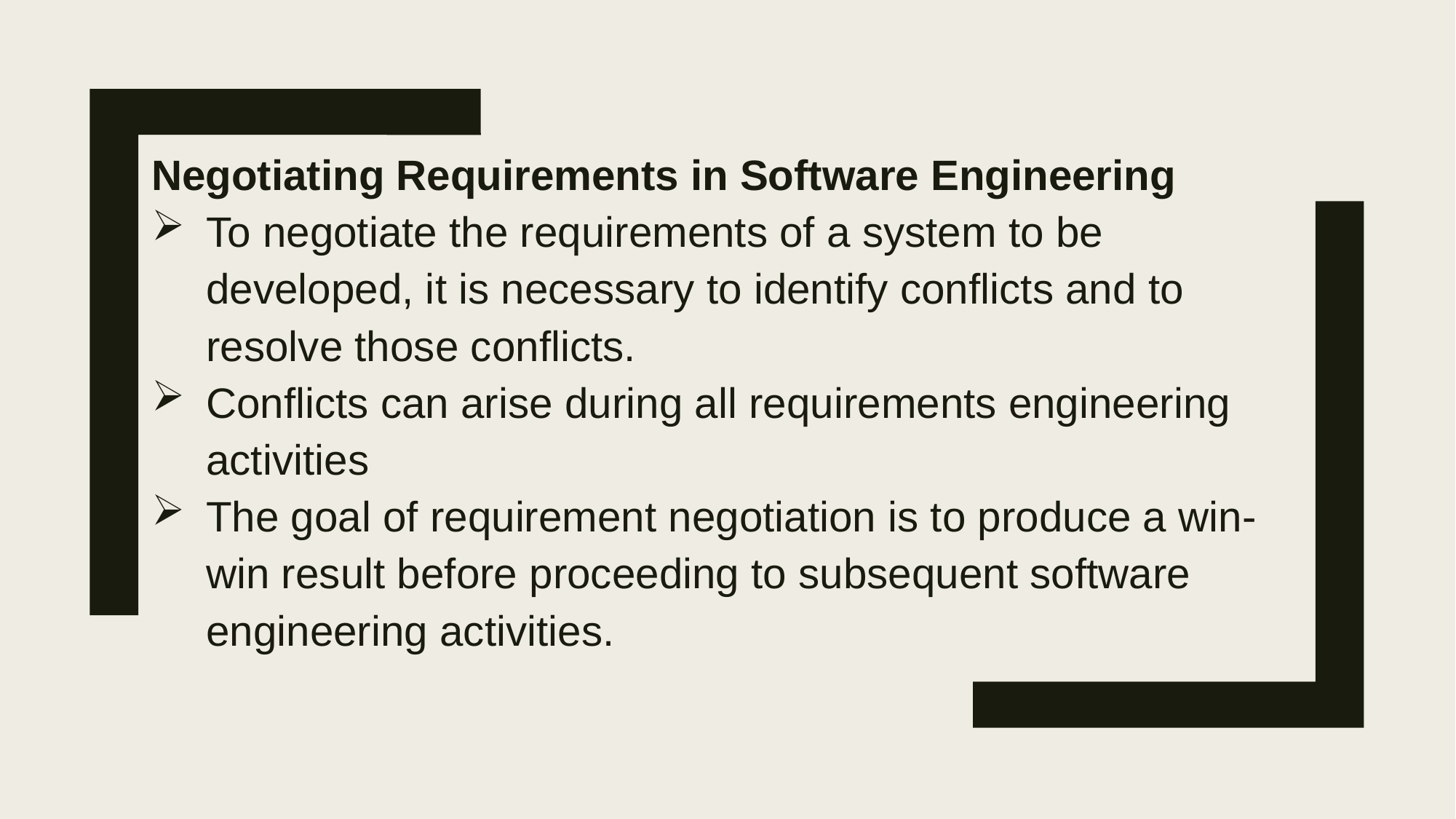

Negotiating Requirements in Software Engineering
To negotiate the requirements of a system to be developed, it is necessary to identify conflicts and to resolve those conflicts.
Conflicts can arise during all requirements engineering activities
The goal of requirement negotiation is to produce a win-win result before proceeding to subsequent software engineering activities.